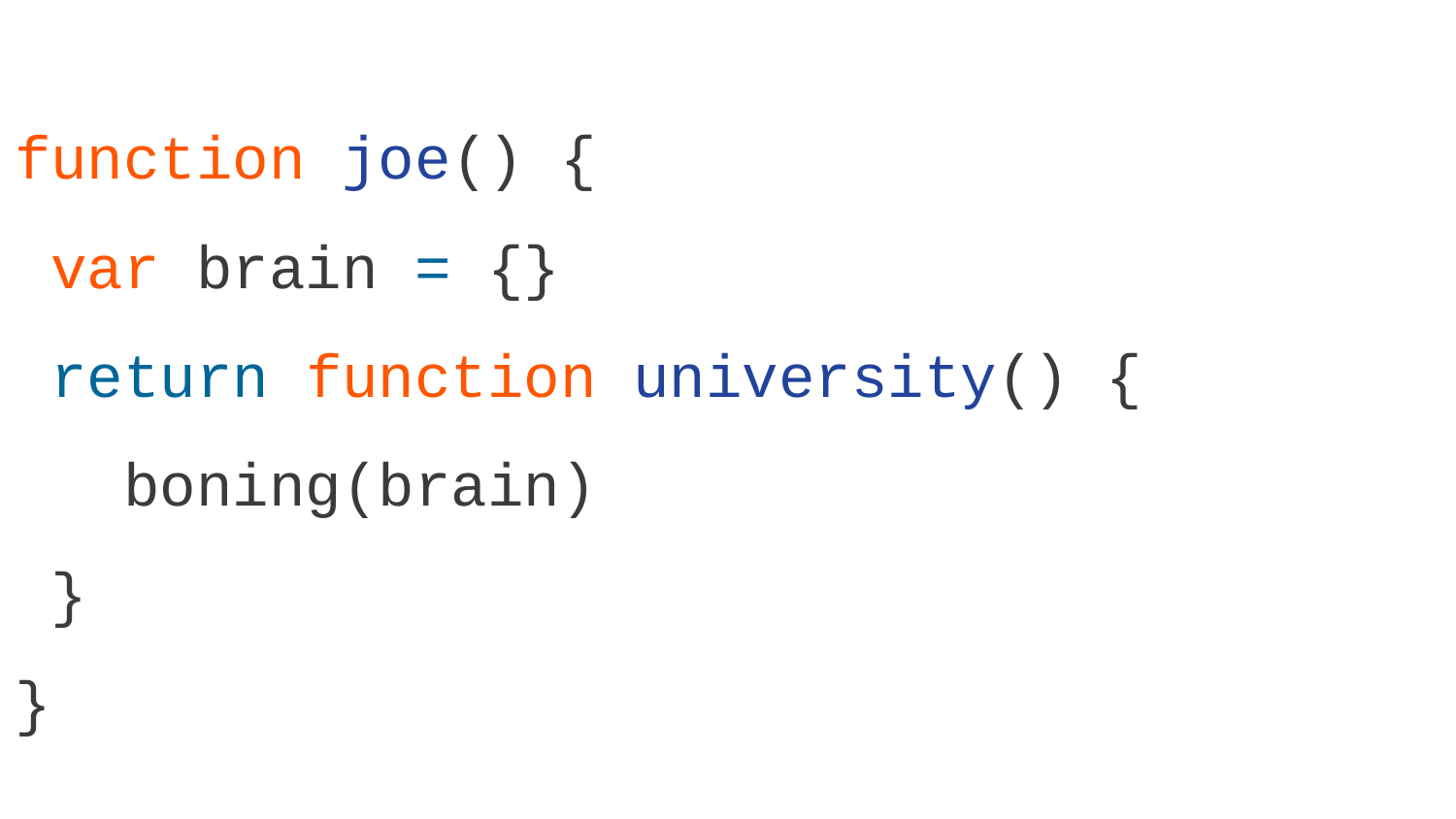

function joe() {
 var brain = {}
 return function university() {
   boning(brain)
 }
}